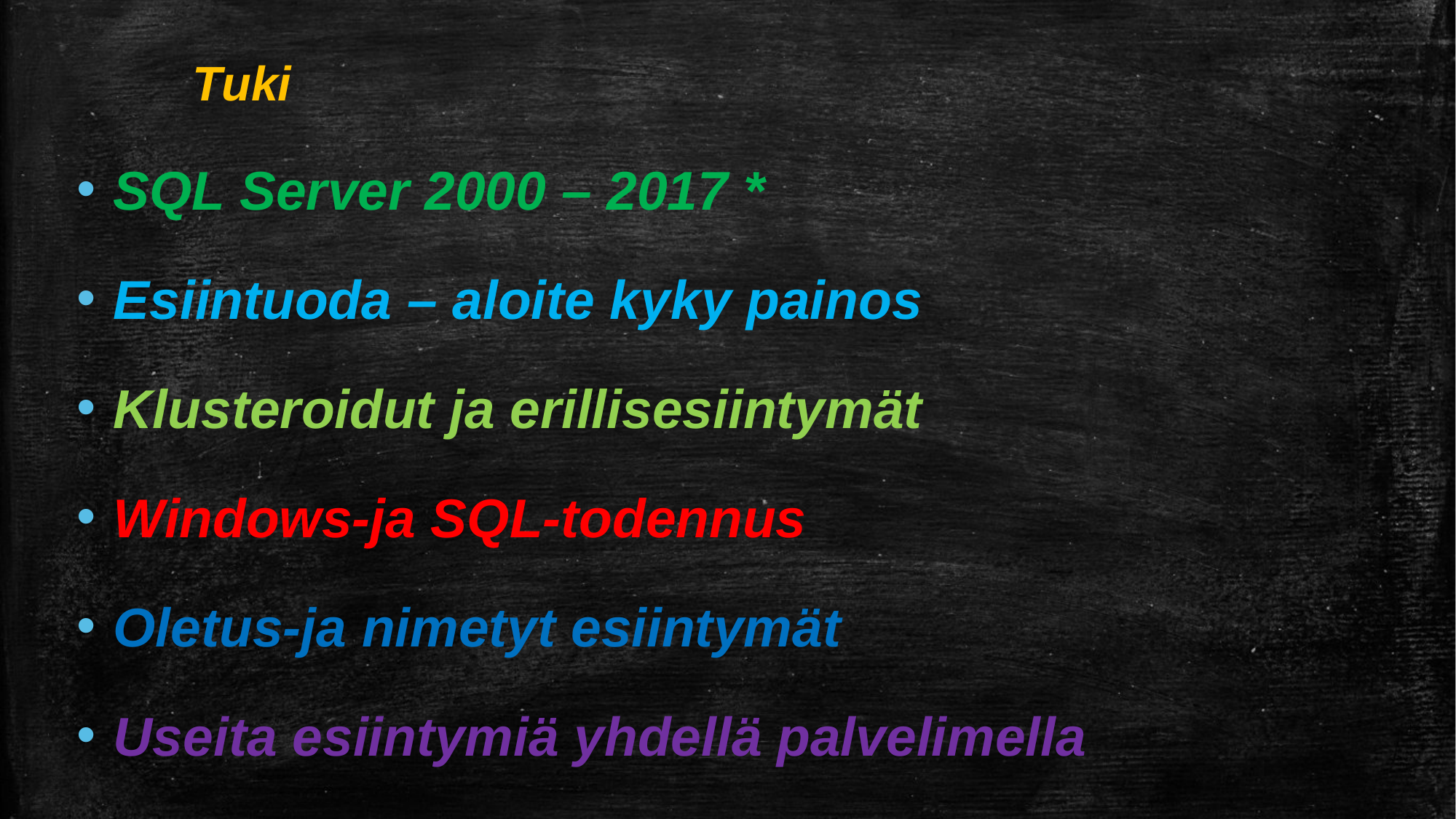

# Tuki
SQL Server 2000 – 2017 *
Esiintuoda – aloite kyky painos
Klusteroidut ja erillisesiintymät
Windows-ja SQL-todennus
Oletus-ja nimetyt esiintymät
Useita esiintymiä yhdellä palvelimella